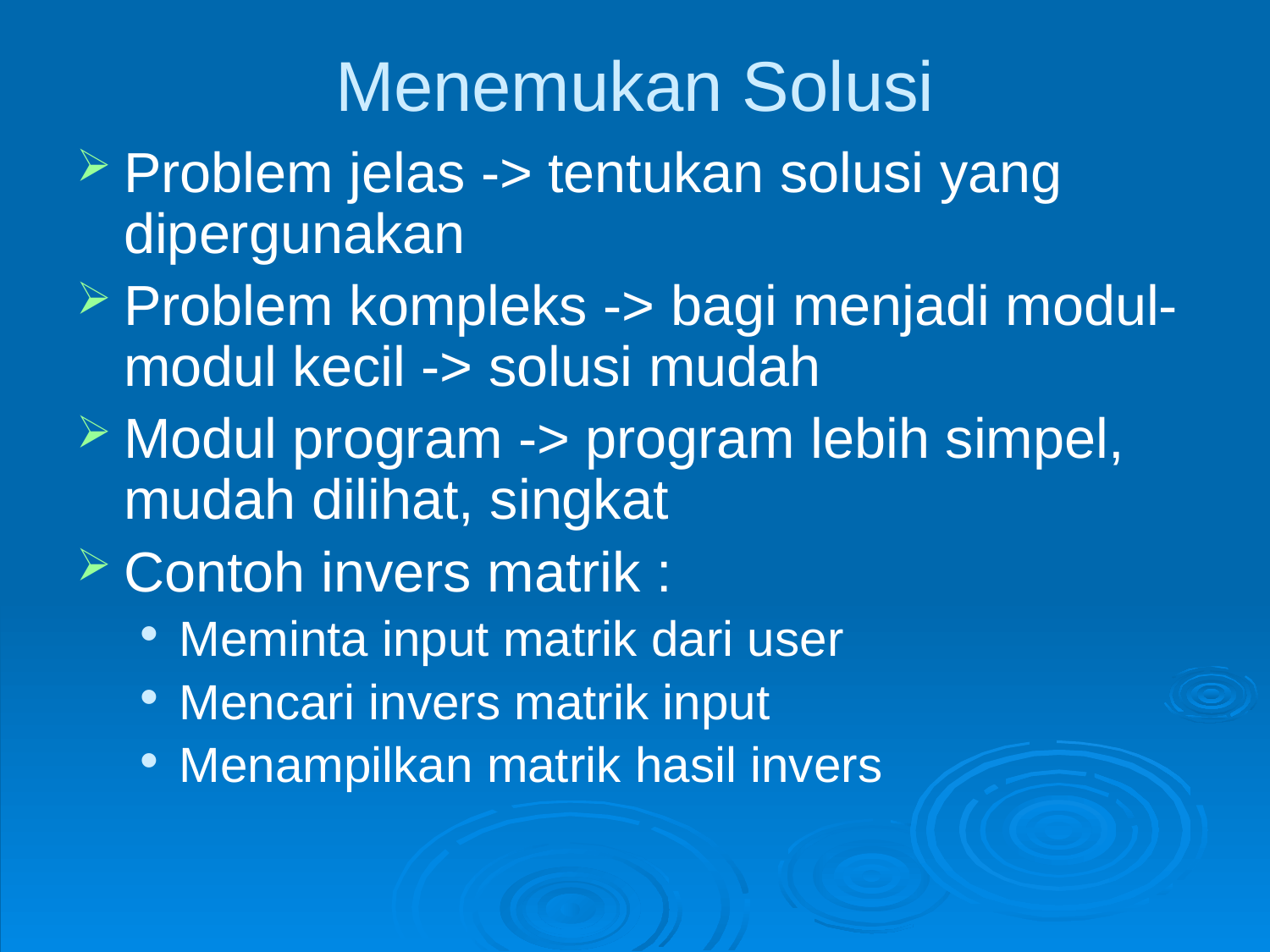

# Menemukan Solusi
Problem jelas -> tentukan solusi yang dipergunakan
Problem kompleks -> bagi menjadi modul-modul kecil -> solusi mudah
Modul program -> program lebih simpel, mudah dilihat, singkat
Contoh invers matrik :
Meminta input matrik dari user
Mencari invers matrik input
Menampilkan matrik hasil invers